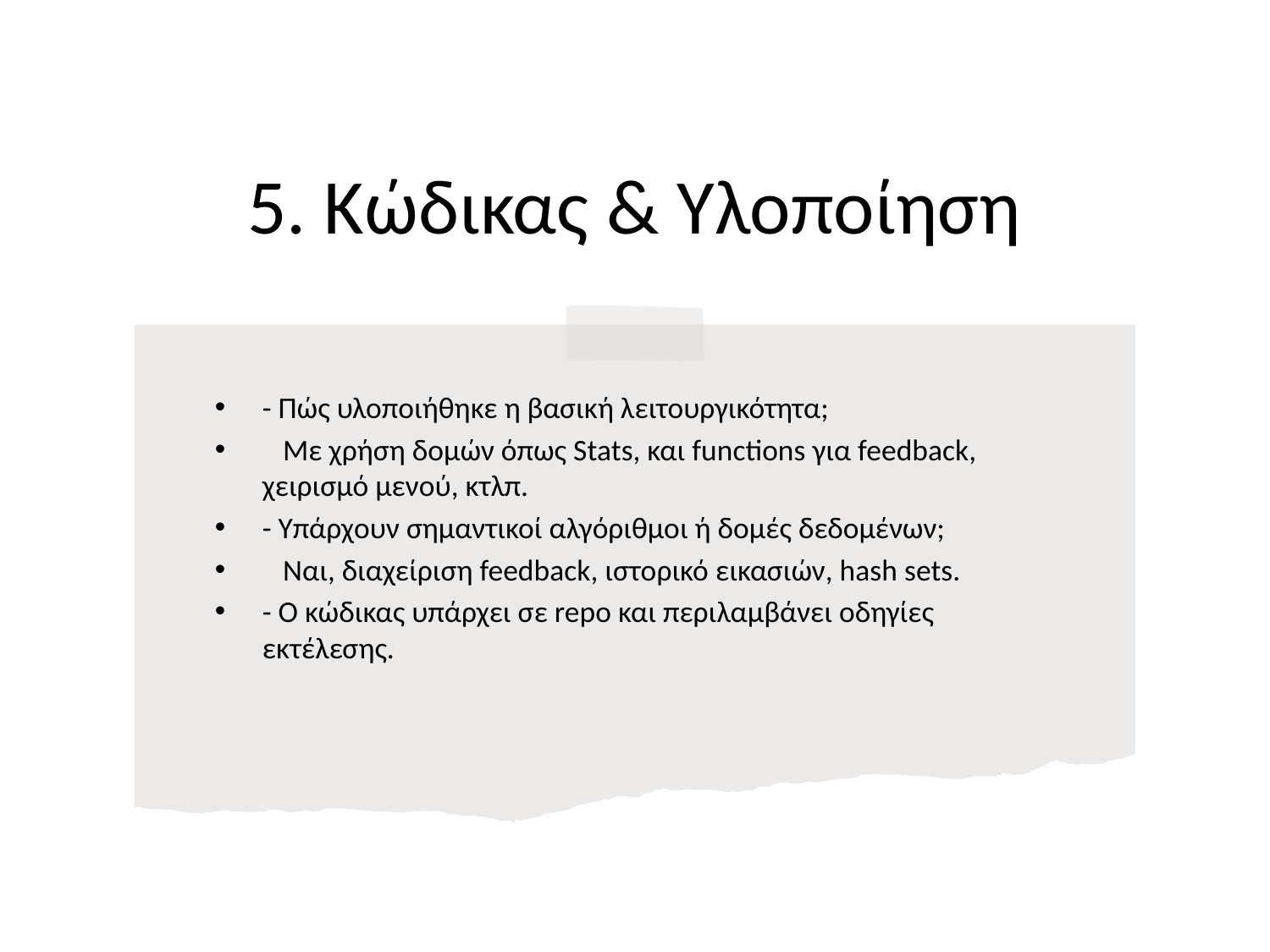

# 5. Κώδικας & Υλοποίηση

- Πώς υλοποιήθηκε η βασική λειτουργικότητα;
   Με χρήση δομών όπως Stats, και functions για feedback, χειρισμό μενού, κτλπ.
- Υπάρχουν σημαντικοί αλγόριθμοι ή δομές δεδομένων;
   Ναι, διαχείριση feedback, ιστορικό εικασιών, hash sets.
- Ο κώδικας υπάρχει σε repo και περιλαμβάνει οδηγίες εκτέλεσης.